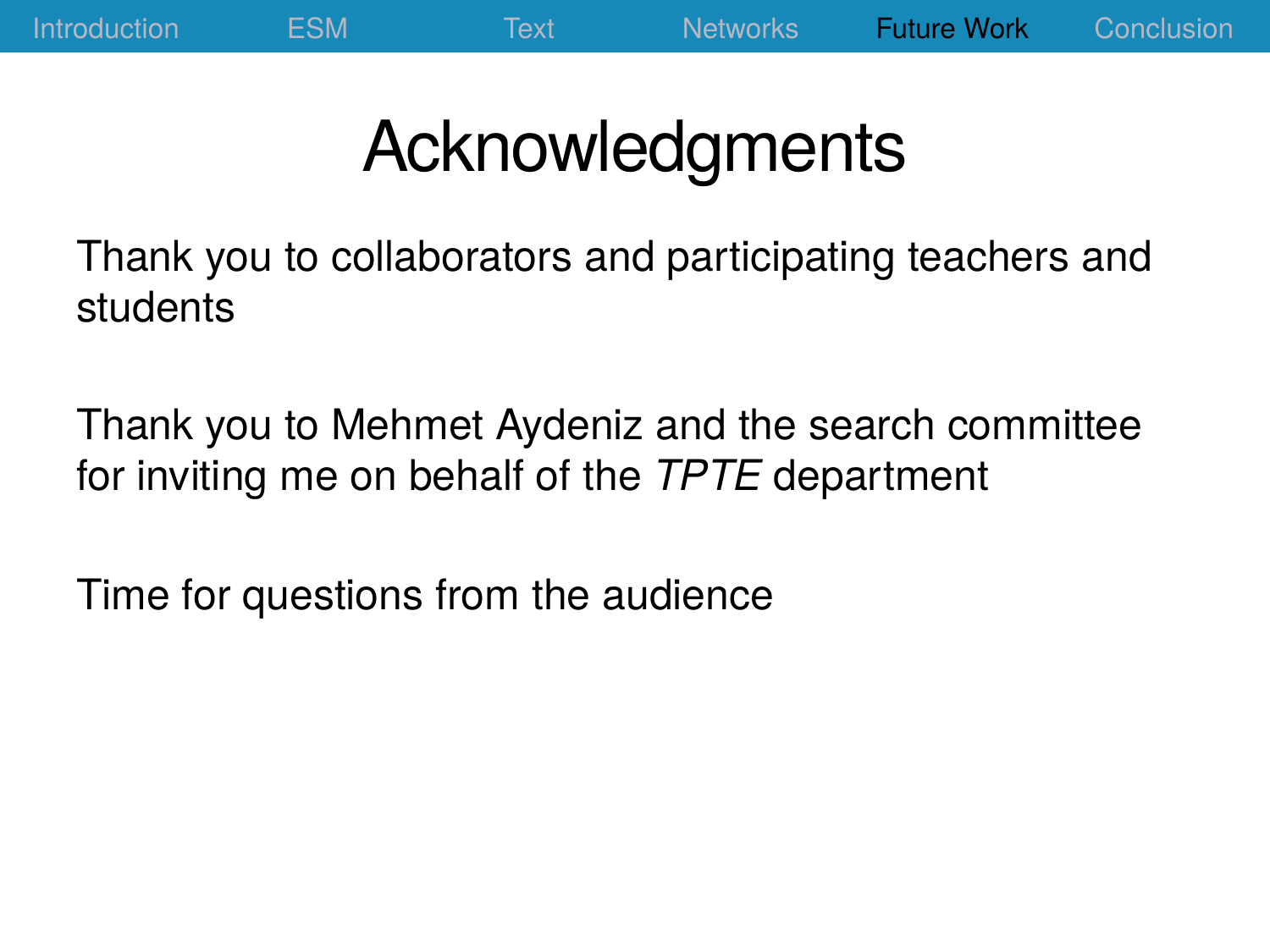

| Introduction | ESM | Text | Networks | Future Work | Conclusion |
| --- | --- | --- | --- | --- | --- |
# Acknowledgments
Thank you to collaborators and participating teachers and students

Thank you to Mehmet Aydeniz and the search committee for inviting me on behalf of the TPTE department

Time for questions from the audience